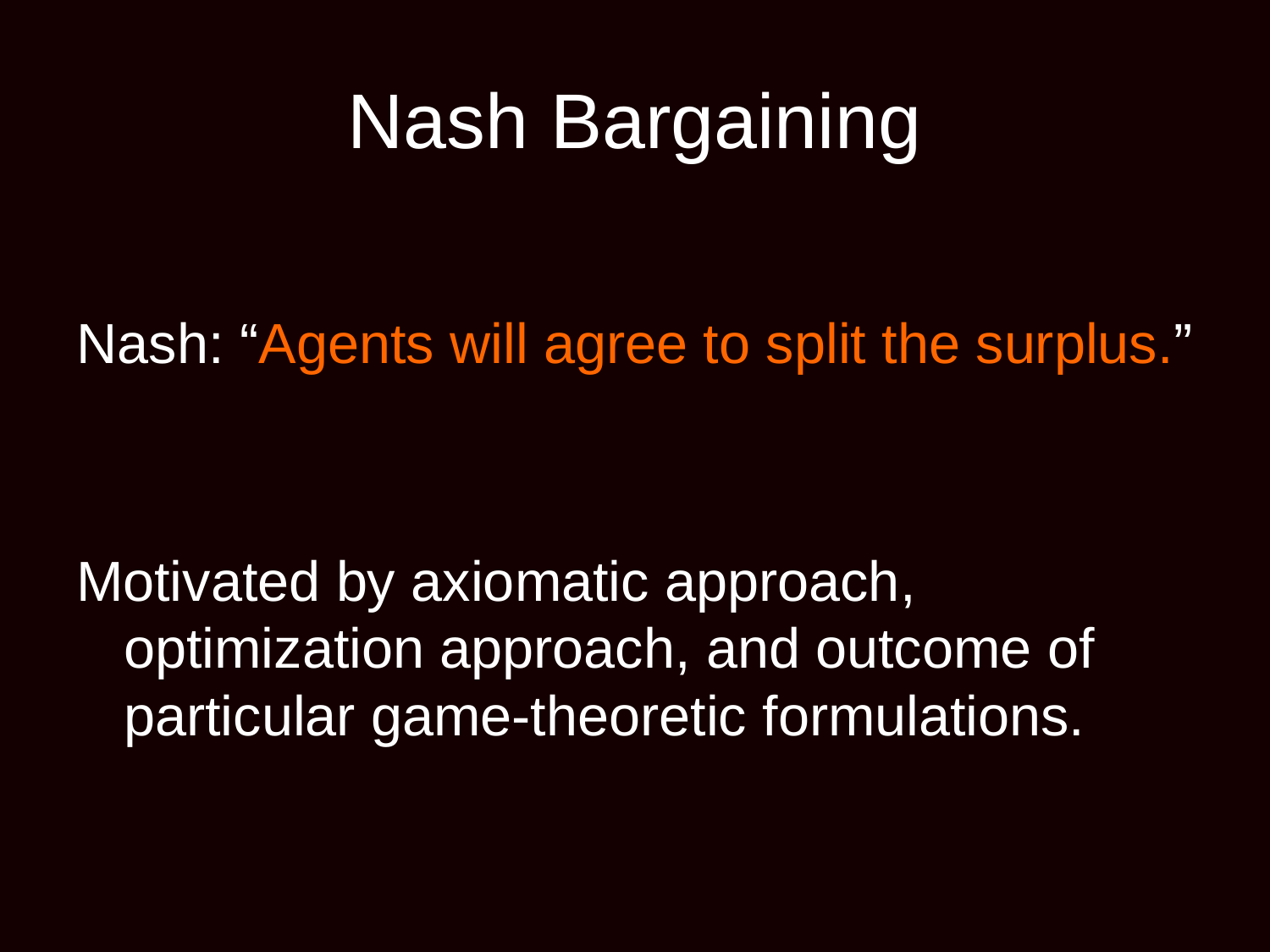

# Nash Bargaining

Nash: “Agents will agree to split the surplus.”

Motivated by axiomatic approach, optimization approach, and outcome of particular game-theoretic formulations.